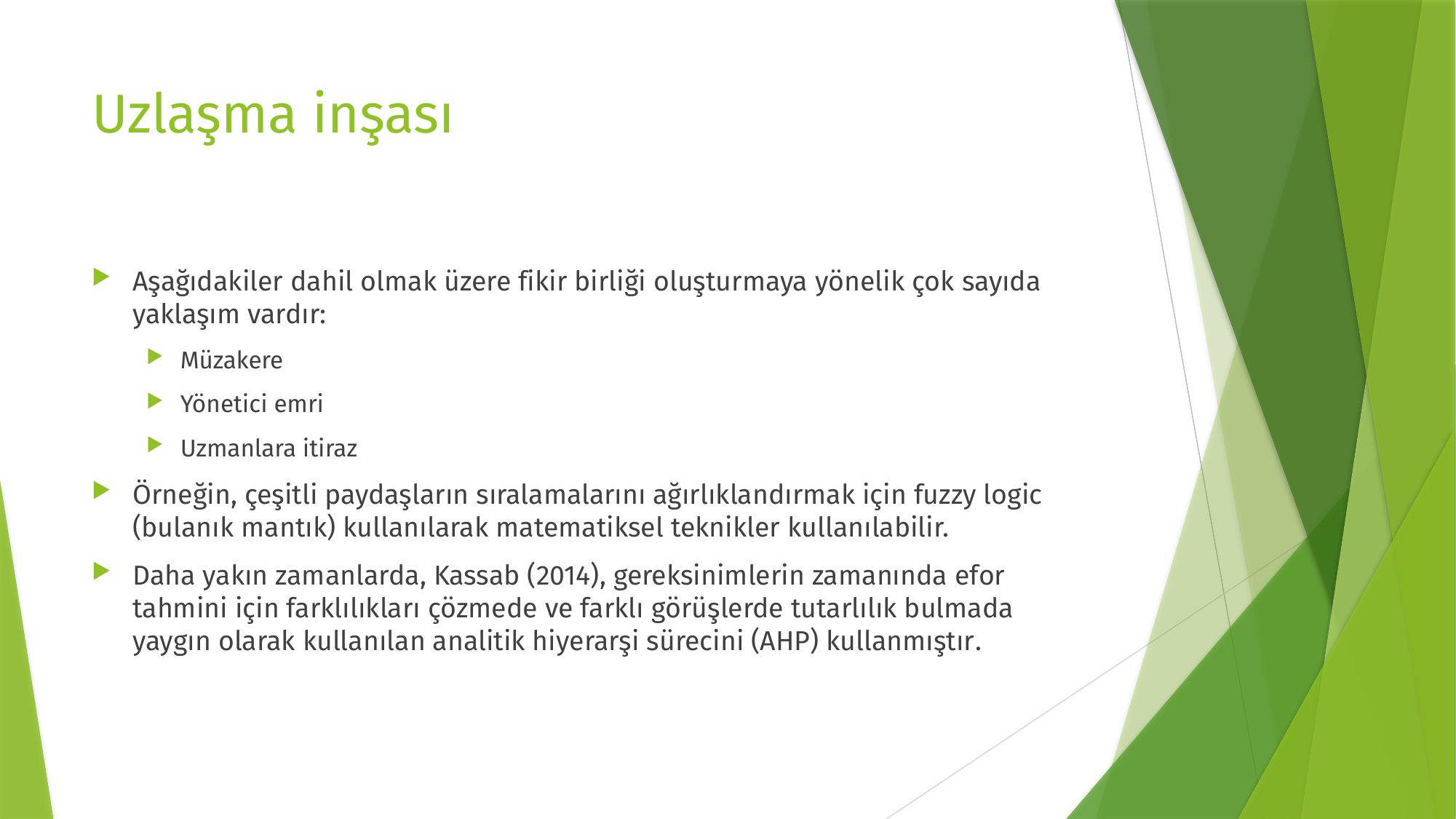

# Uzlaşma inşası
Aşağıdakiler dahil olmak üzere fikir birliği oluşturmaya yönelik çok sayıda yaklaşım vardır:
Müzakere
Yönetici emri
Uzmanlara itiraz
Örneğin, çeşitli paydaşların sıralamalarını ağırlıklandırmak için fuzzy logic (bulanık mantık) kullanılarak matematiksel teknikler kullanılabilir.
Daha yakın zamanlarda, Kassab (2014), gereksinimlerin zamanında efor tahmini için farklılıkları çözmede ve farklı görüşlerde tutarlılık bulmada yaygın olarak kullanılan analitik hiyerarşi sürecini (AHP) kullanmıştır.